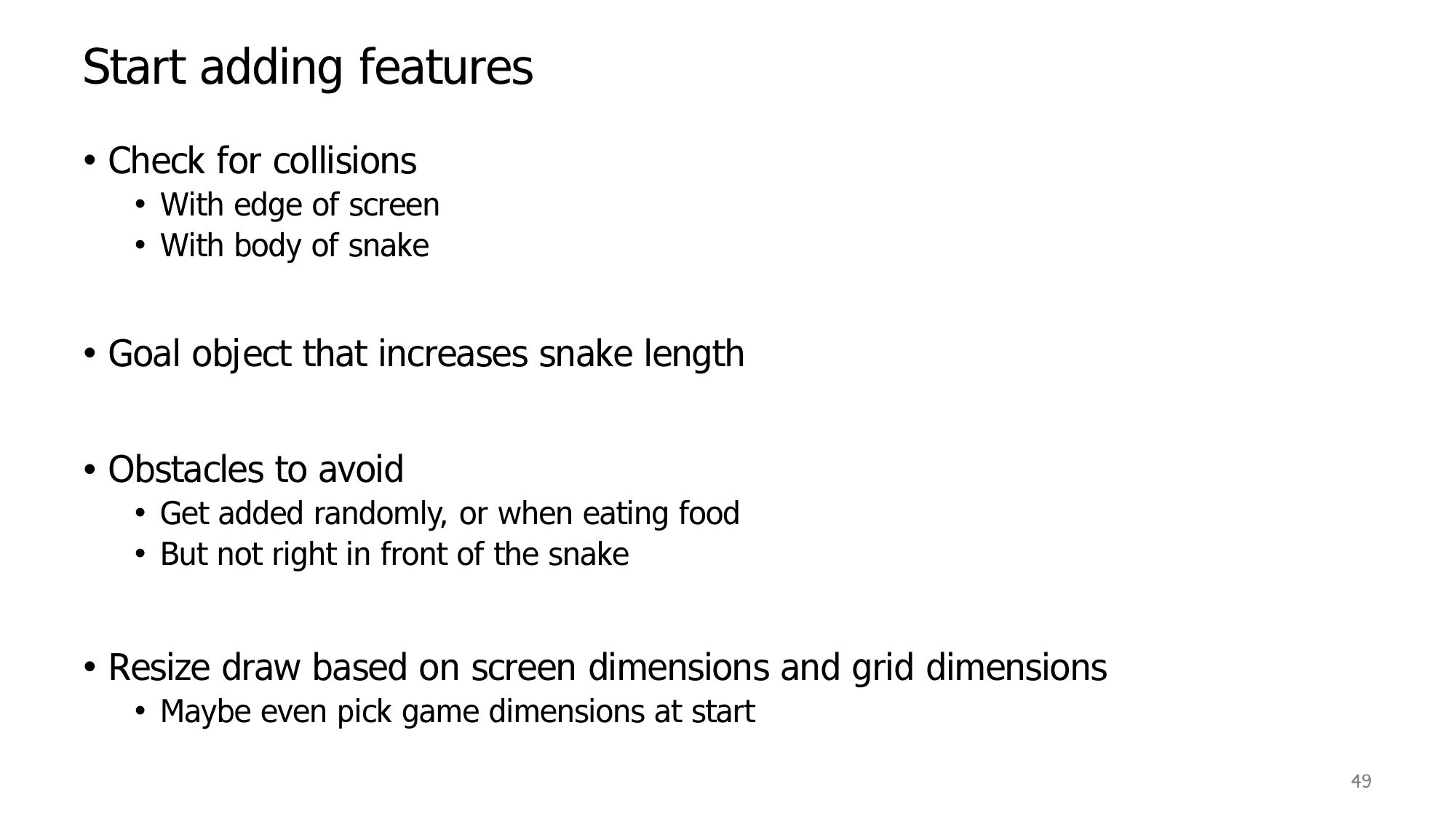

# Start adding features
Check for collisions
With edge of screen
With body of snake

Goal object that increases snake length

Obstacles to avoid
Get added randomly, or when eating food
But not right in front of the snake

Resize draw based on screen dimensions and grid dimensions
Maybe even pick game dimensions at start
49